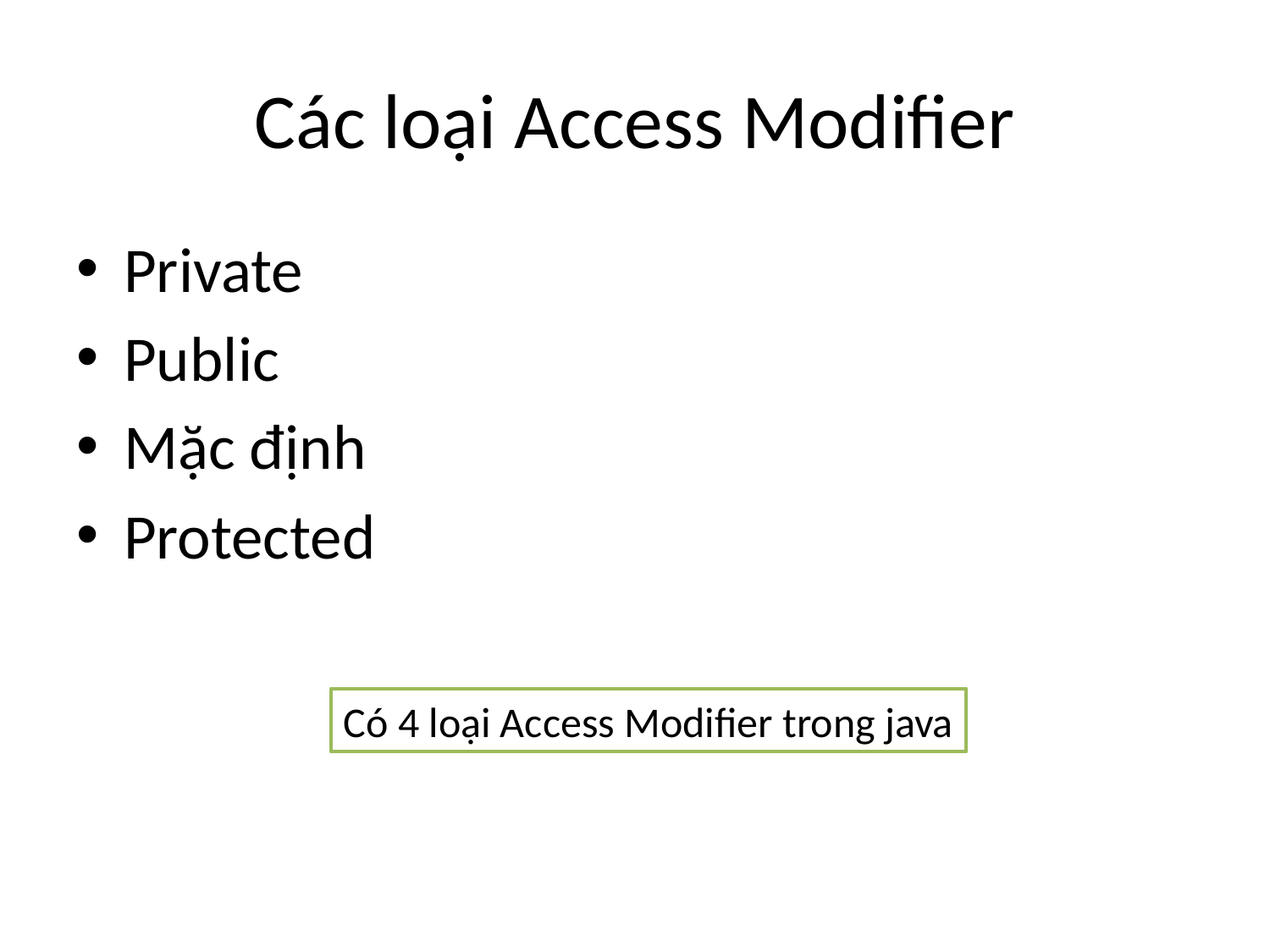

# Các loại Access Modifier
Private
Public
Mặc định
Protected

Có 4 loại Access Modifier trong java